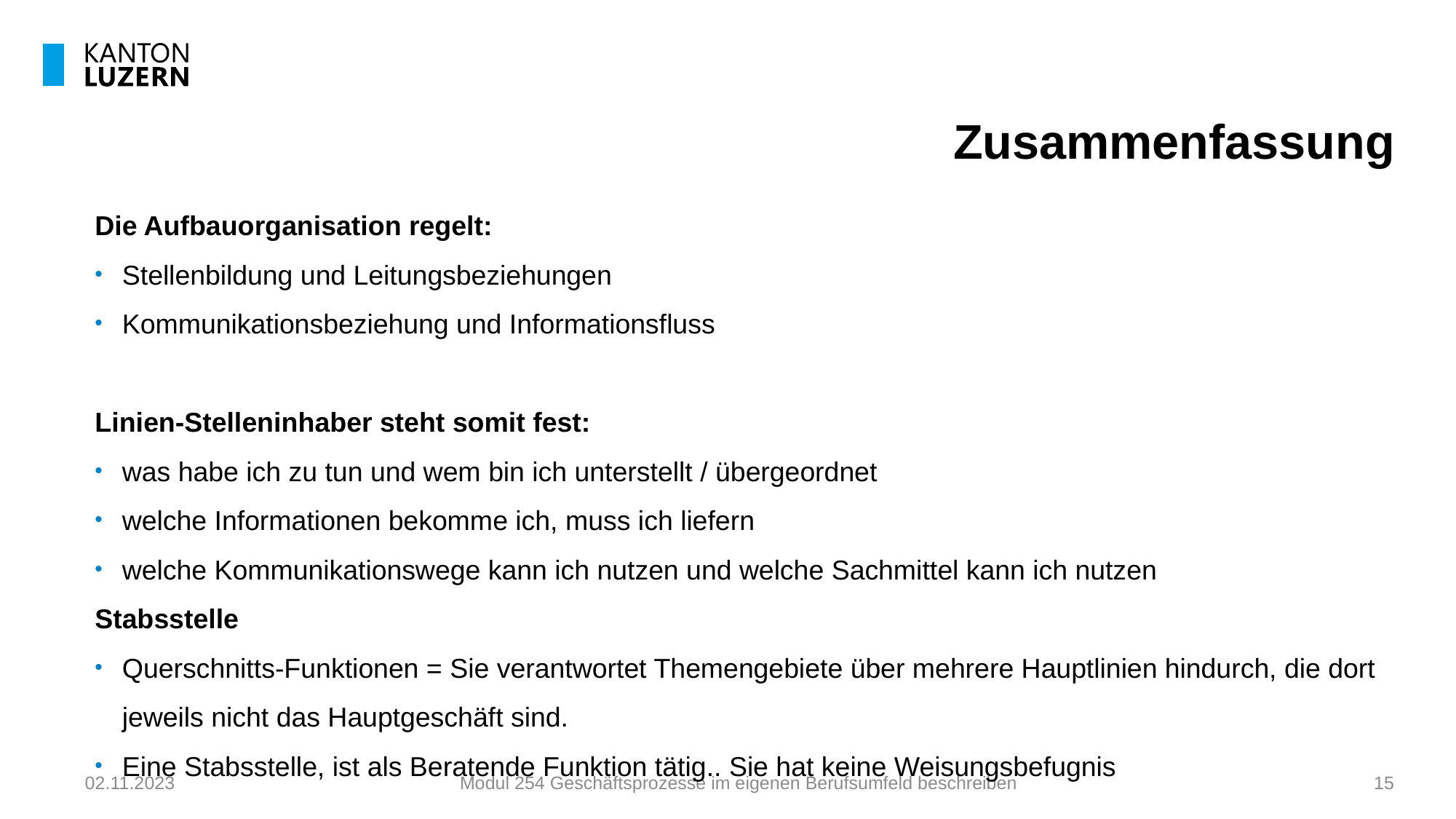

# Zusammenfassung
Die Aufbauorganisation regelt:
Stellenbildung und Leitungsbeziehungen
Kommunikationsbeziehung und Informationsfluss

Linien-Stelleninhaber steht somit fest:
was habe ich zu tun und wem bin ich unterstellt / übergeordnet
welche Informationen bekomme ich, muss ich liefern
welche Kommunikationswege kann ich nutzen und welche Sachmittel kann ich nutzen
Stabsstelle
Querschnitts-Funktionen = Sie verantwortet Themengebiete über mehrere Hauptlinien hindurch, die dort jeweils nicht das Hauptgeschäft sind.
Eine Stabsstelle, ist als Beratende Funktion tätig.. Sie hat keine Weisungsbefugnis
02.11.2023
Modul 254 Geschäftsprozesse im eigenen Berufsumfeld beschreiben
15